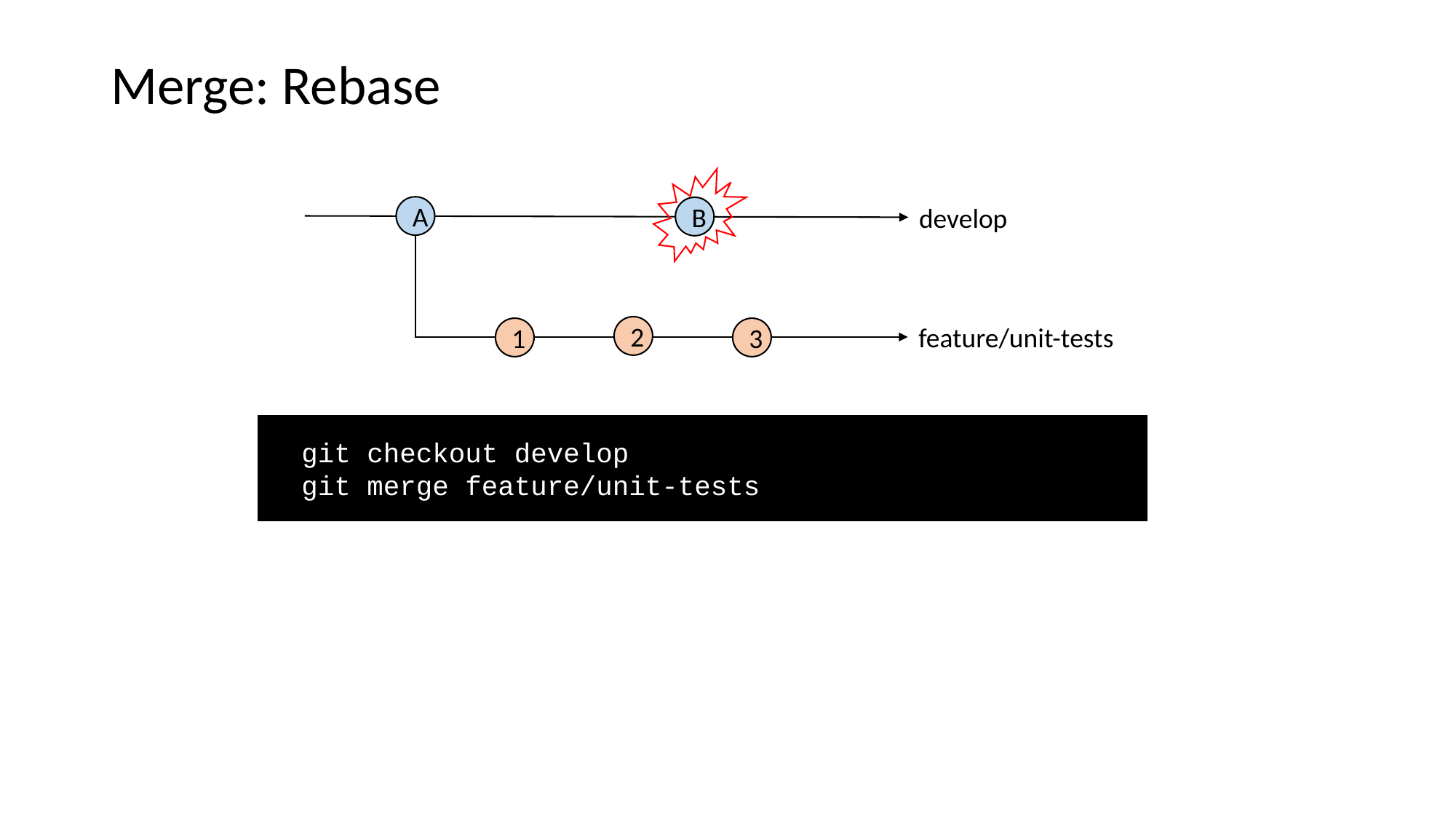

# Merge: Rebase

develop
A
feature/unit-tests
2
3
1
B
git checkout develop
git merge feature/unit-tests